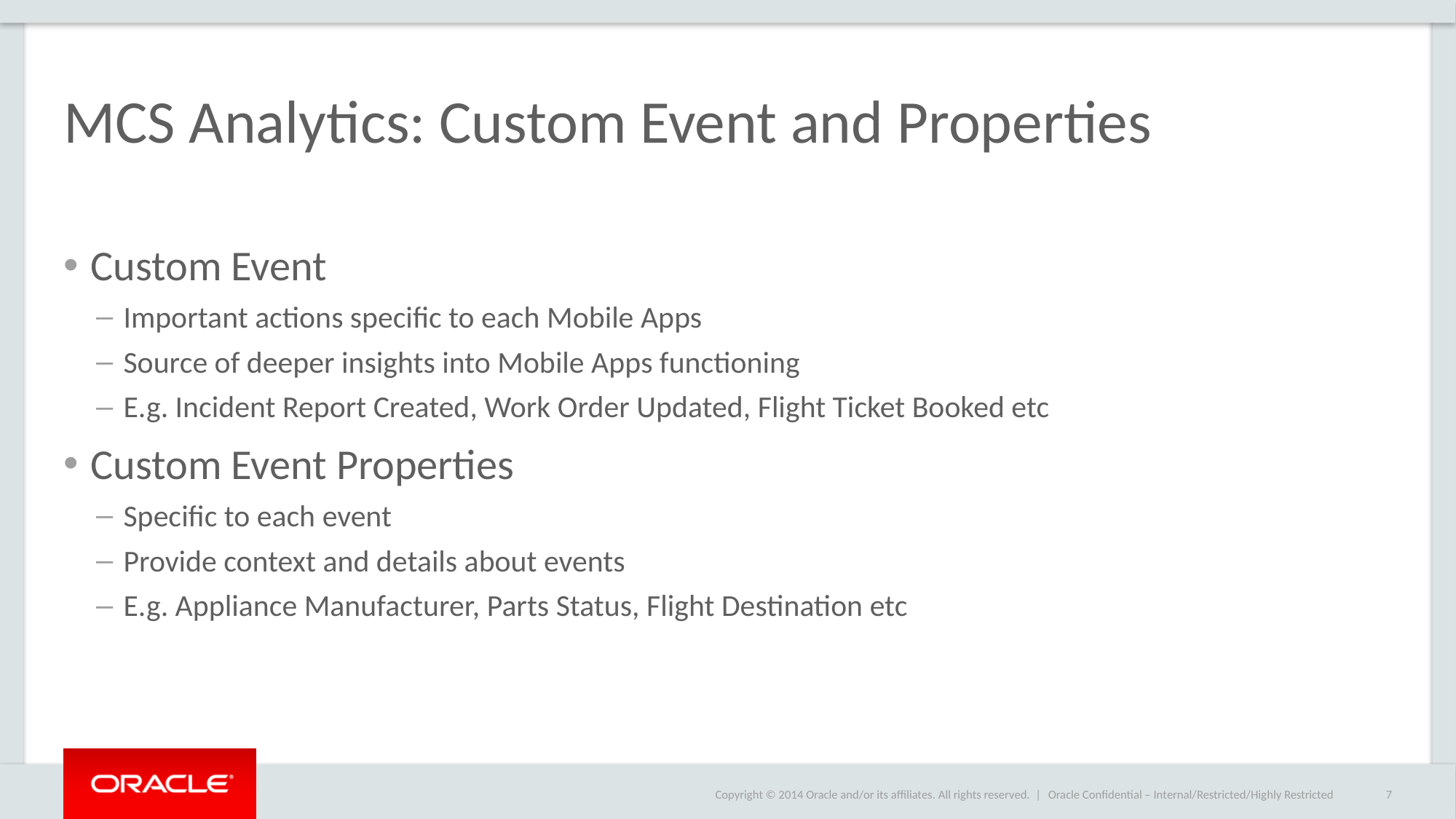

# MCS Analytics: Custom Event and Properties

Custom Event
Important actions specific to each Mobile Apps
Source of deeper insights into Mobile Apps functioning
E.g. Incident Report Created, Work Order Updated, Flight Ticket Booked etc
Custom Event Properties
Specific to each event
Provide context and details about events
E.g. Appliance Manufacturer, Parts Status, Flight Destination etc

Oracle Confidential – Internal/Restricted/Highly Restricted
7